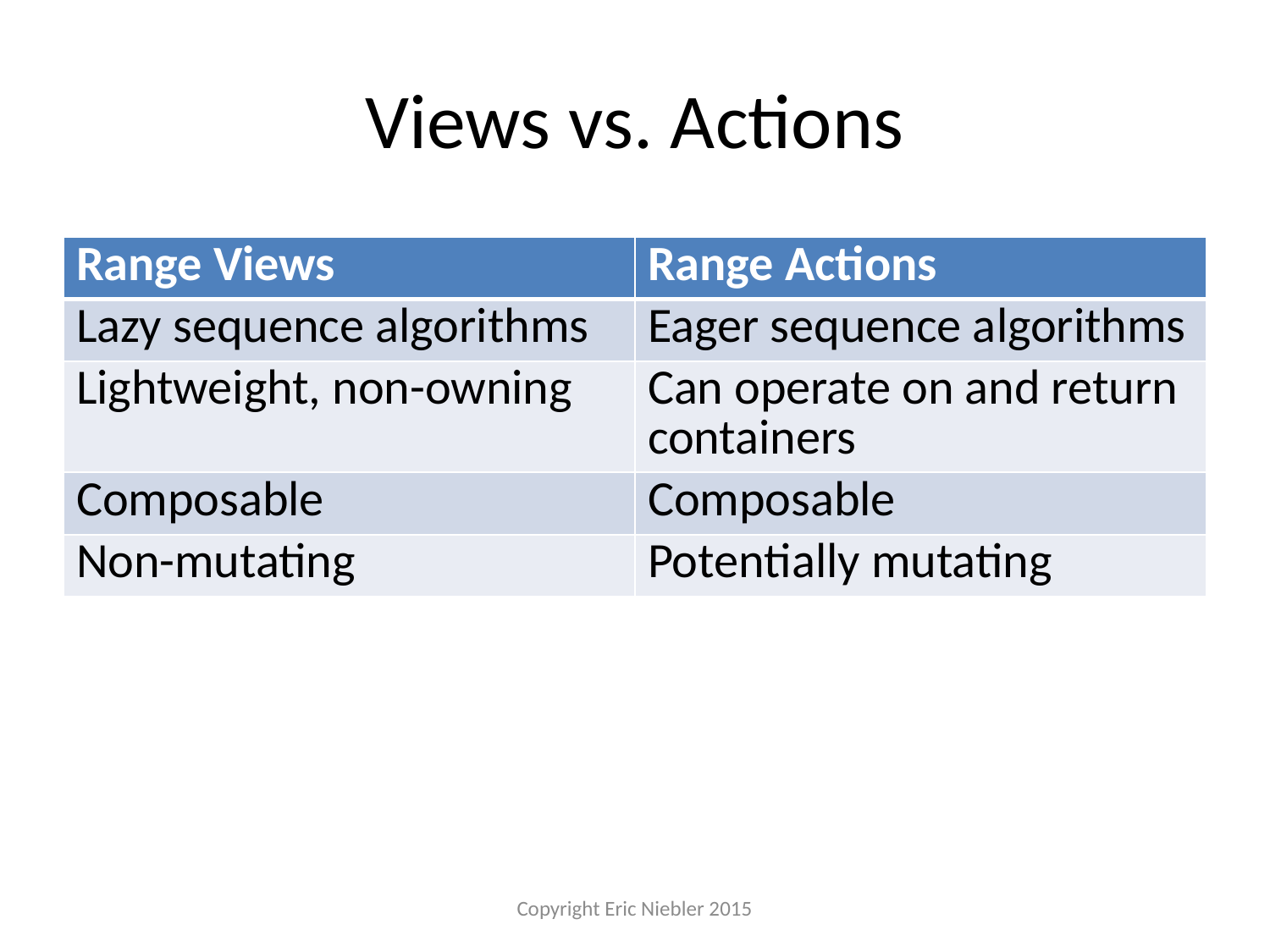

# Views vs. Actions
| Range Views | Range Actions |
| --- | --- |
| Lazy sequence algorithms | Eager sequence algorithms |
| Lightweight, non-owning | Can operate on and return containers |
| Composable | Composable |
| Non-mutating | Potentially mutating |
Copyright Eric Niebler 2015